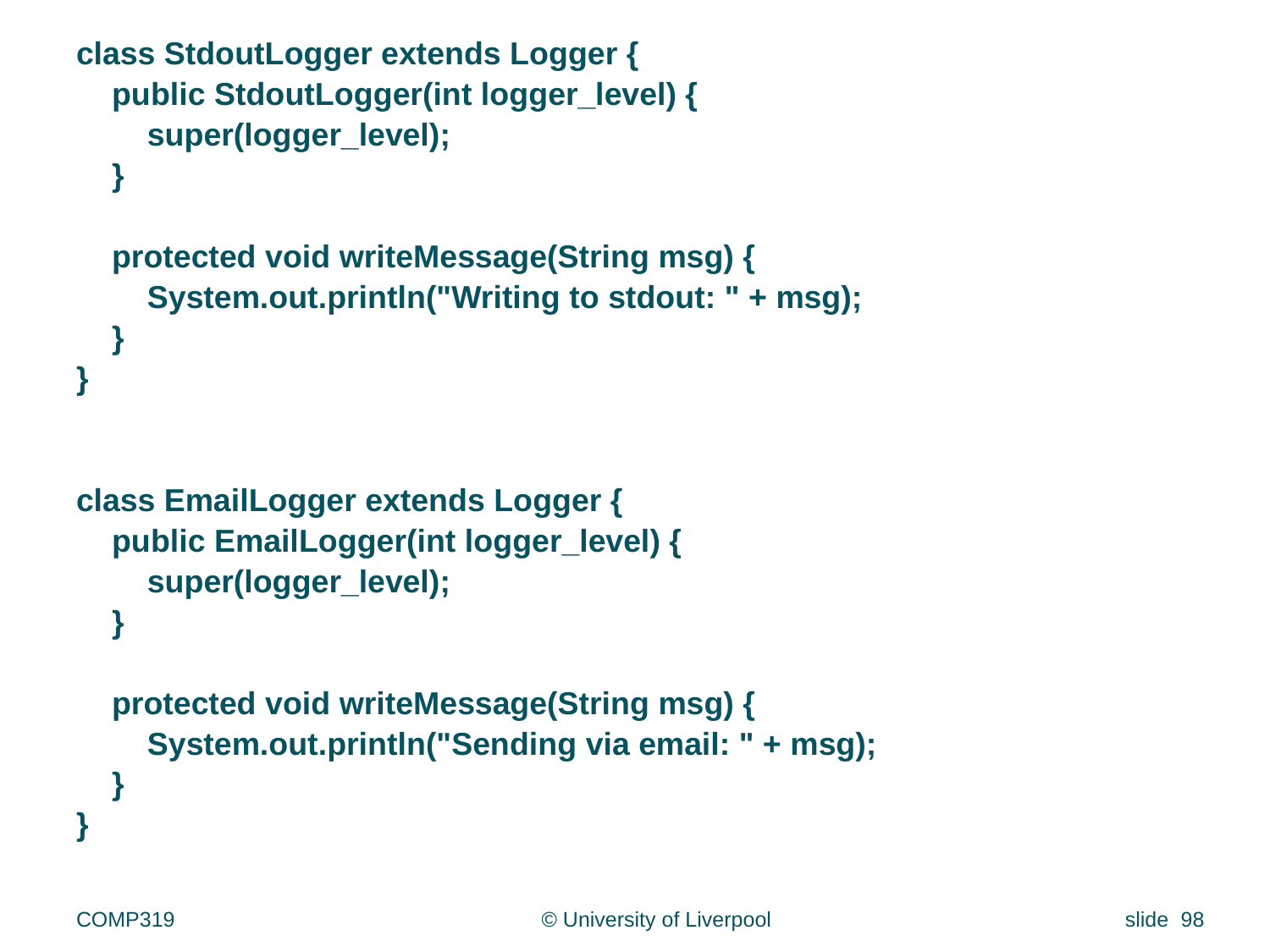

class StdoutLogger extends Logger {
    public StdoutLogger(int logger_level) {
        super(logger_level);
    }

    protected void writeMessage(String msg) {
        System.out.println("Writing to stdout: " + msg);
    }
}

class EmailLogger extends Logger {
    public EmailLogger(int logger_level) {
        super(logger_level);
    }

    protected void writeMessage(String msg) {
        System.out.println("Sending via email: " + msg);
    }
}

COMP319
© University of Liverpool
slide  98